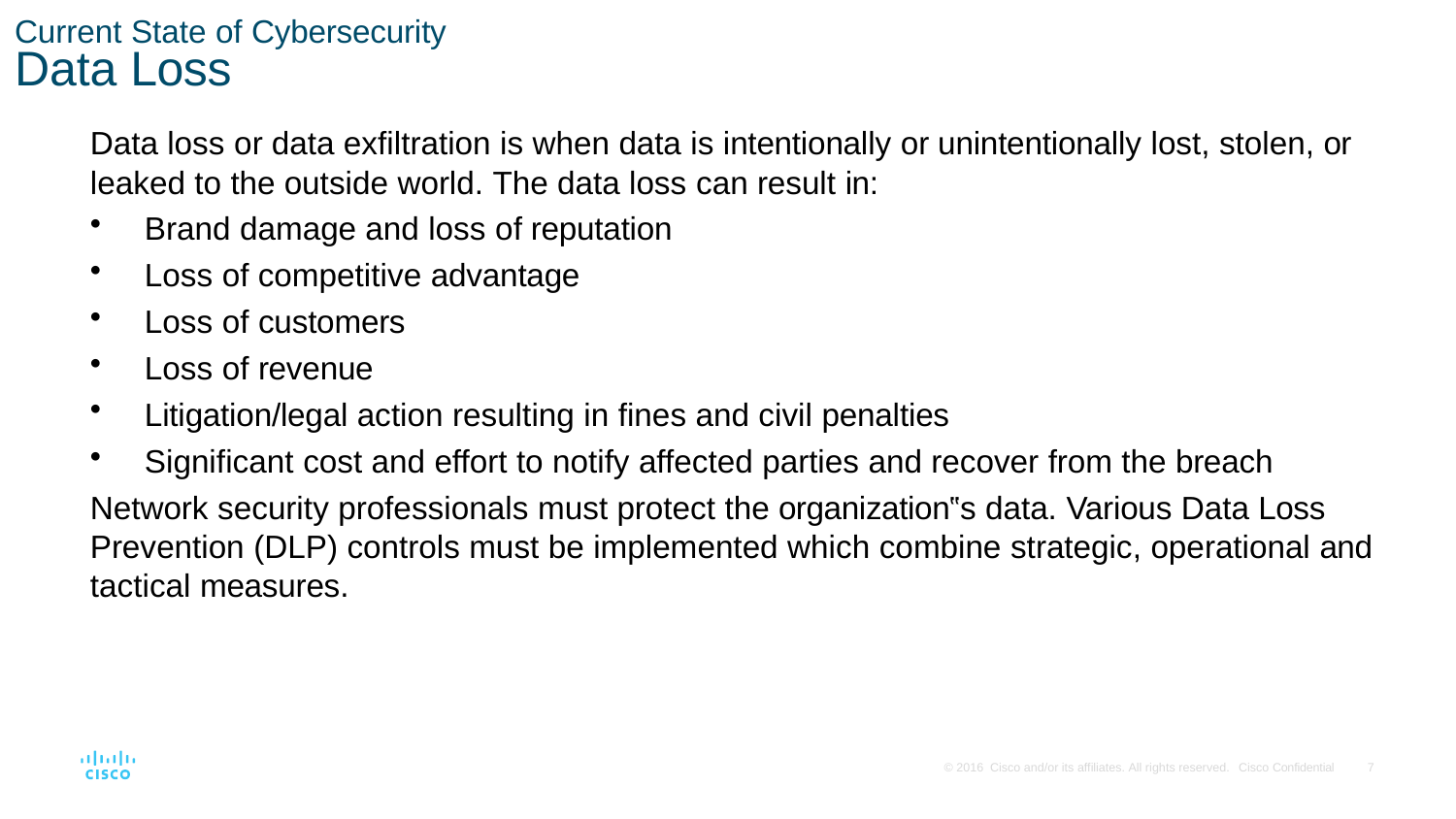

Current State of Cybersecurity
# Data Loss
Data loss or data exfiltration is when data is intentionally or unintentionally lost, stolen, or leaked to the outside world. The data loss can result in:
Brand damage and loss of reputation
Loss of competitive advantage
Loss of customers
Loss of revenue
Litigation/legal action resulting in fines and civil penalties
Significant cost and effort to notify affected parties and recover from the breach
Network security professionals must protect the organization‟s data. Various Data Loss Prevention (DLP) controls must be implemented which combine strategic, operational and tactical measures.
© 2016 Cisco and/or its affiliates. All rights reserved. Cisco Confidential
7